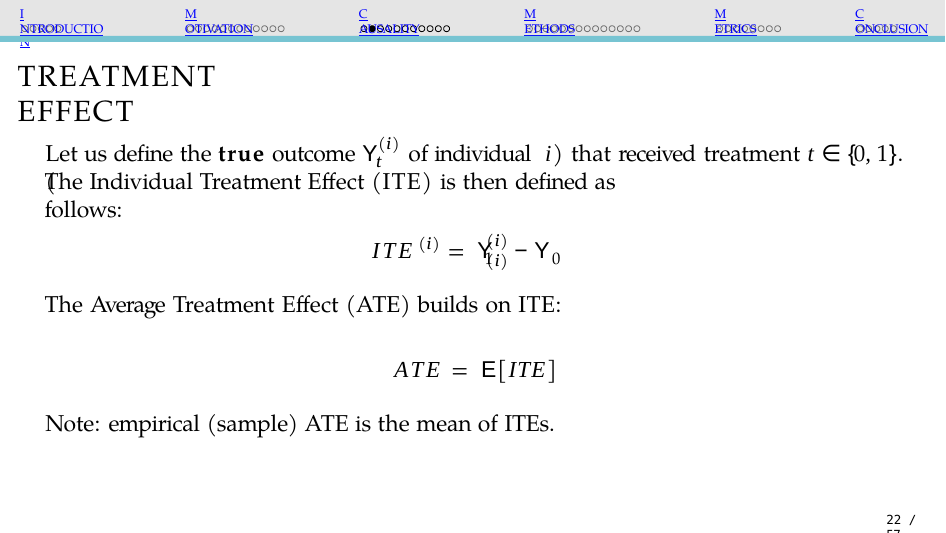

Introduction
Motivation
Causality
Methods
Metrics
Conclusion

Treatment Effect
(i)
Let us define the true outcome Y	of individual (
i) that received treatment t ∈ {
0, 1}.
t
The Individual Treatment Effect (ITE) is then defined as follows:
(i)	(i)
(i)
ITE	= Y	− Y
1	0
The Average Treatment Effect (ATE) builds on ITE:

ATE = E[ITE]
Note: empirical (sample) ATE is the mean of ITEs.
22 / 57